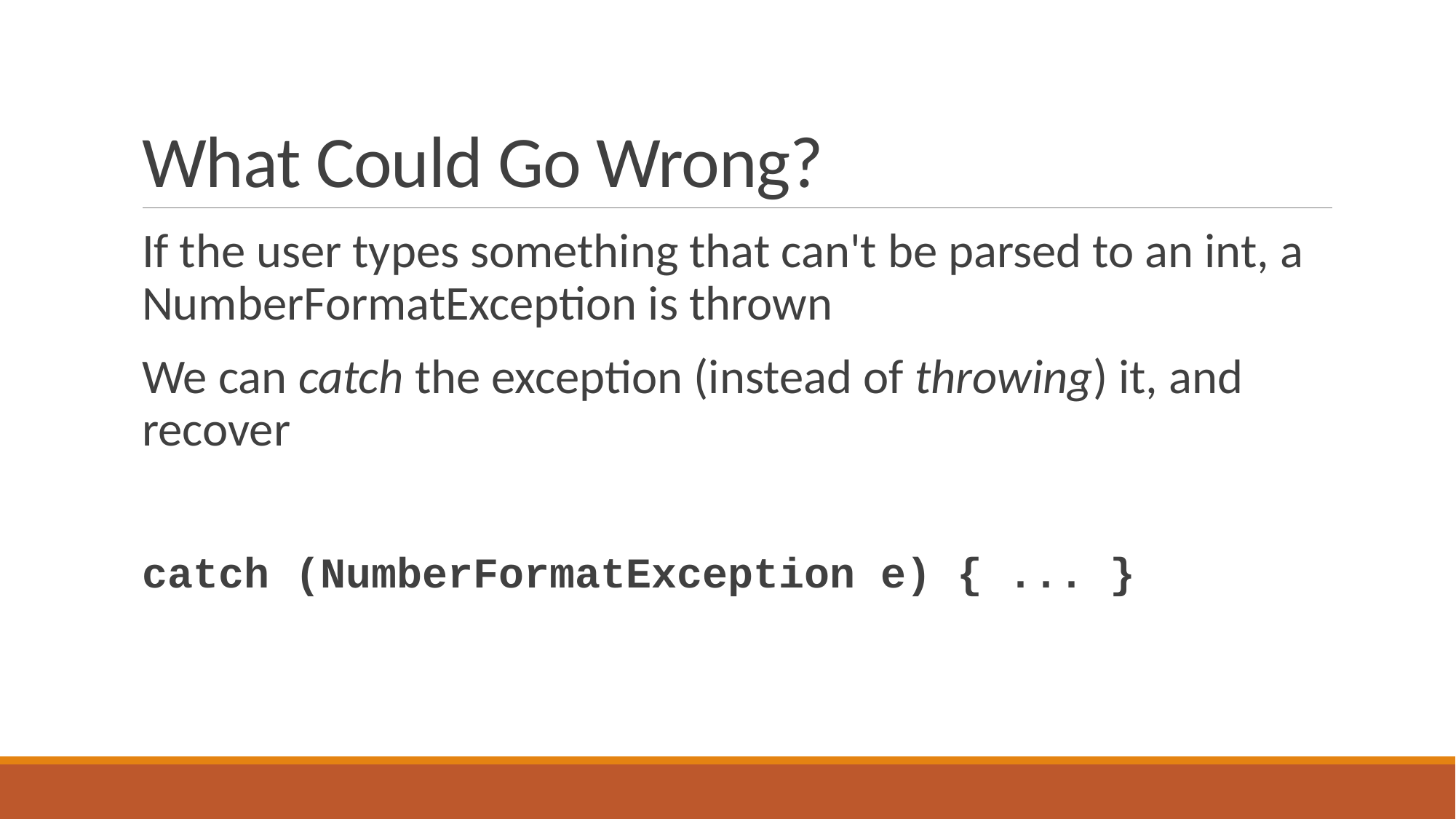

# What Could Go Wrong?
If the user types something that can't be parsed to an int, a NumberFormatException is thrown
We can catch the exception (instead of throwing) it, and recover

catch (NumberFormatException e) { ... }